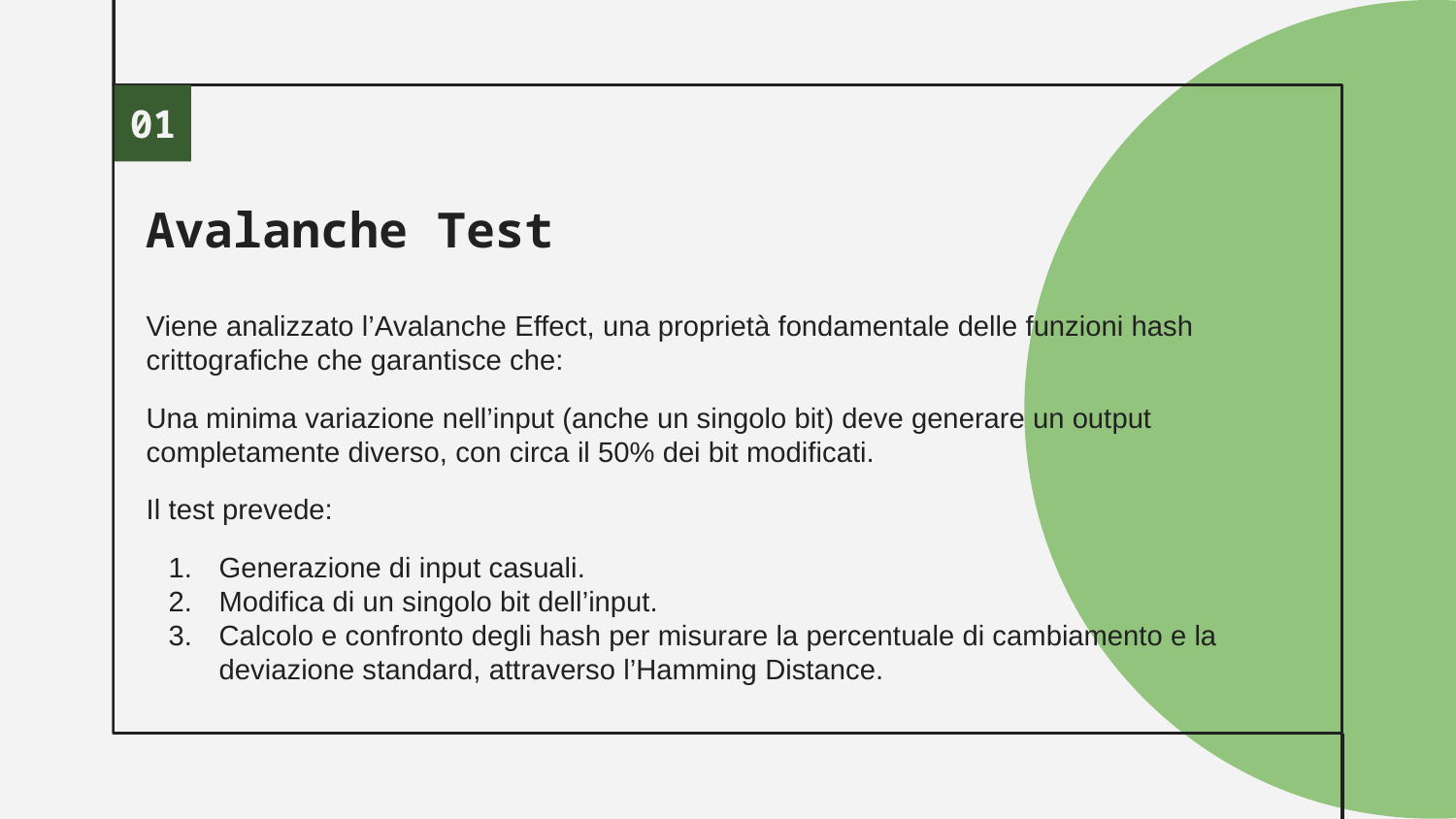

01
# Avalanche Test
Viene analizzato l’Avalanche Effect, una proprietà fondamentale delle funzioni hash crittografiche che garantisce che:
Una minima variazione nell’input (anche un singolo bit) deve generare un output completamente diverso, con circa il 50% dei bit modificati.
Il test prevede:
Generazione di input casuali.
Modifica di un singolo bit dell’input.
Calcolo e confronto degli hash per misurare la percentuale di cambiamento e la deviazione standard, attraverso l’Hamming Distance.